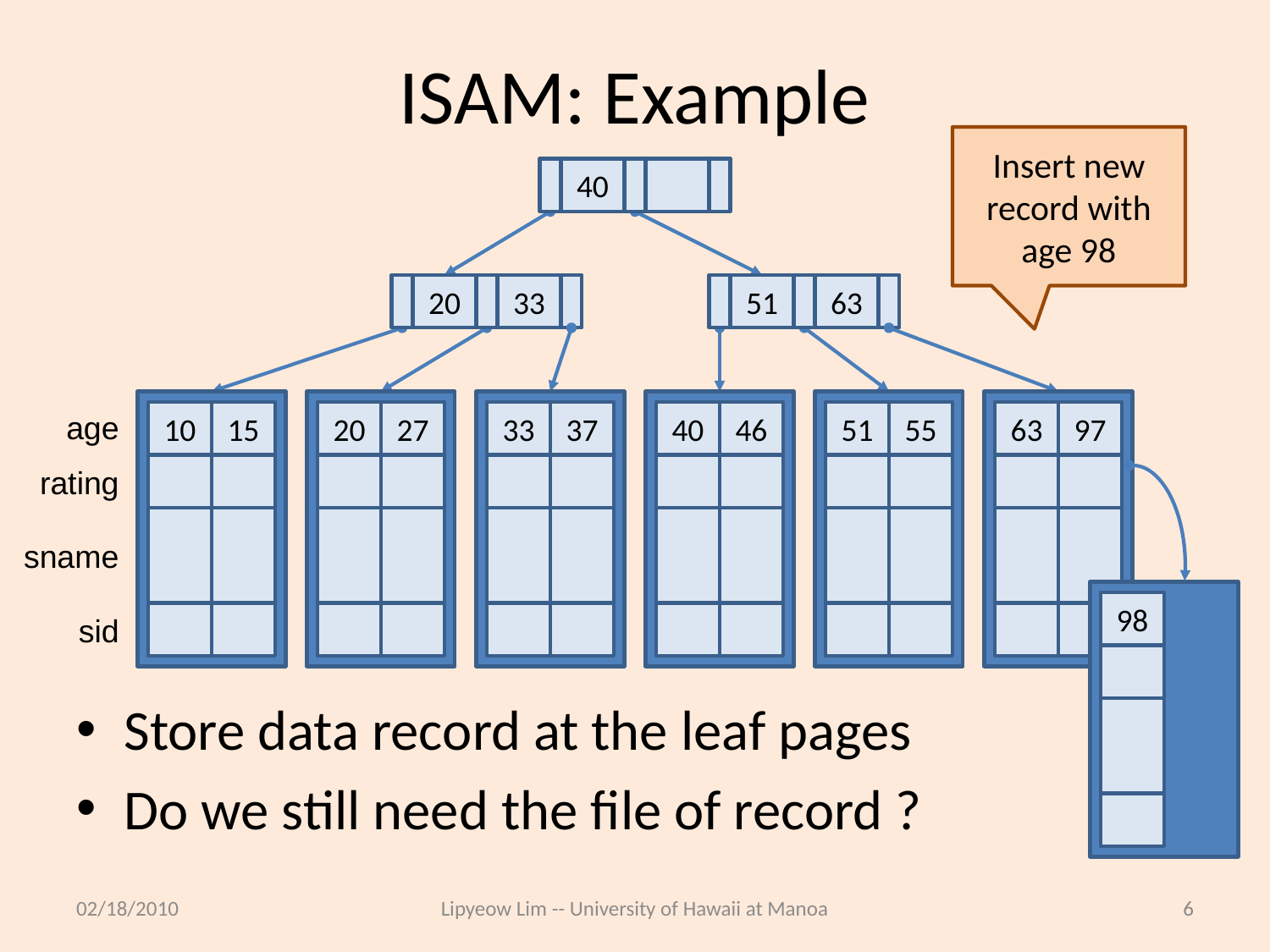

# ISAM: Example
Insert new record with age 98

40

20

33

51

63

10
15

20
27

33
37

40
46

51
55

63
97

age
rating

sname

98

sid
Store data record at the leaf pages
Do we still need the file of record ?
02/18/2010
Lipyeow Lim -- University of Hawaii at Manoa
6